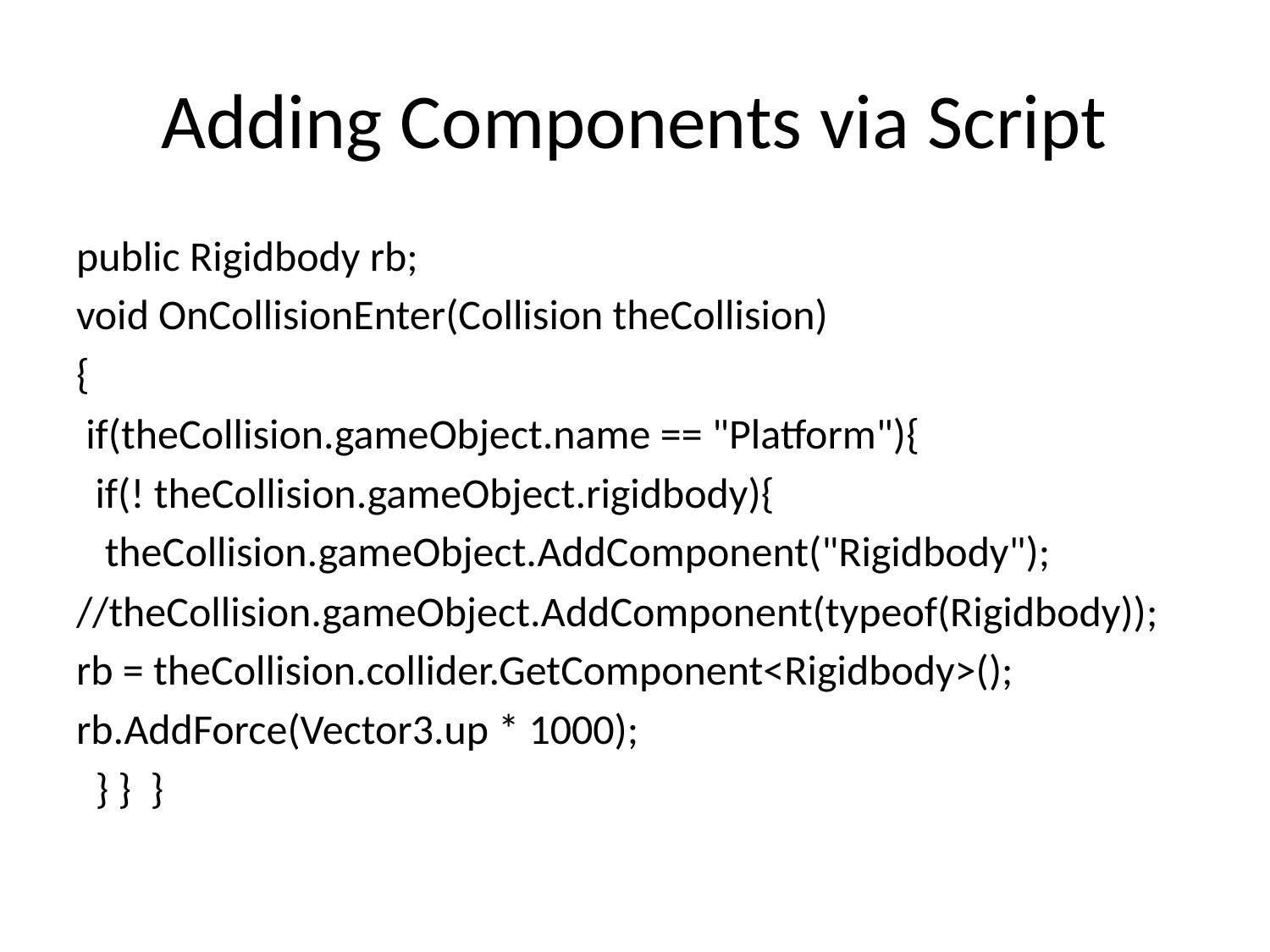

# Adding Components via Script
public Rigidbody rb;
void OnCollisionEnter(Collision theCollision)
{
 if(theCollision.gameObject.name == "Platform"){
  if(! theCollision.gameObject.rigidbody){
   theCollision.gameObject.AddComponent("Rigidbody");
//theCollision.gameObject.AddComponent(typeof(Rigidbody));
rb = theCollision.collider.GetComponent<Rigidbody>();
rb.AddForce(Vector3.up * 1000);
  } }  }